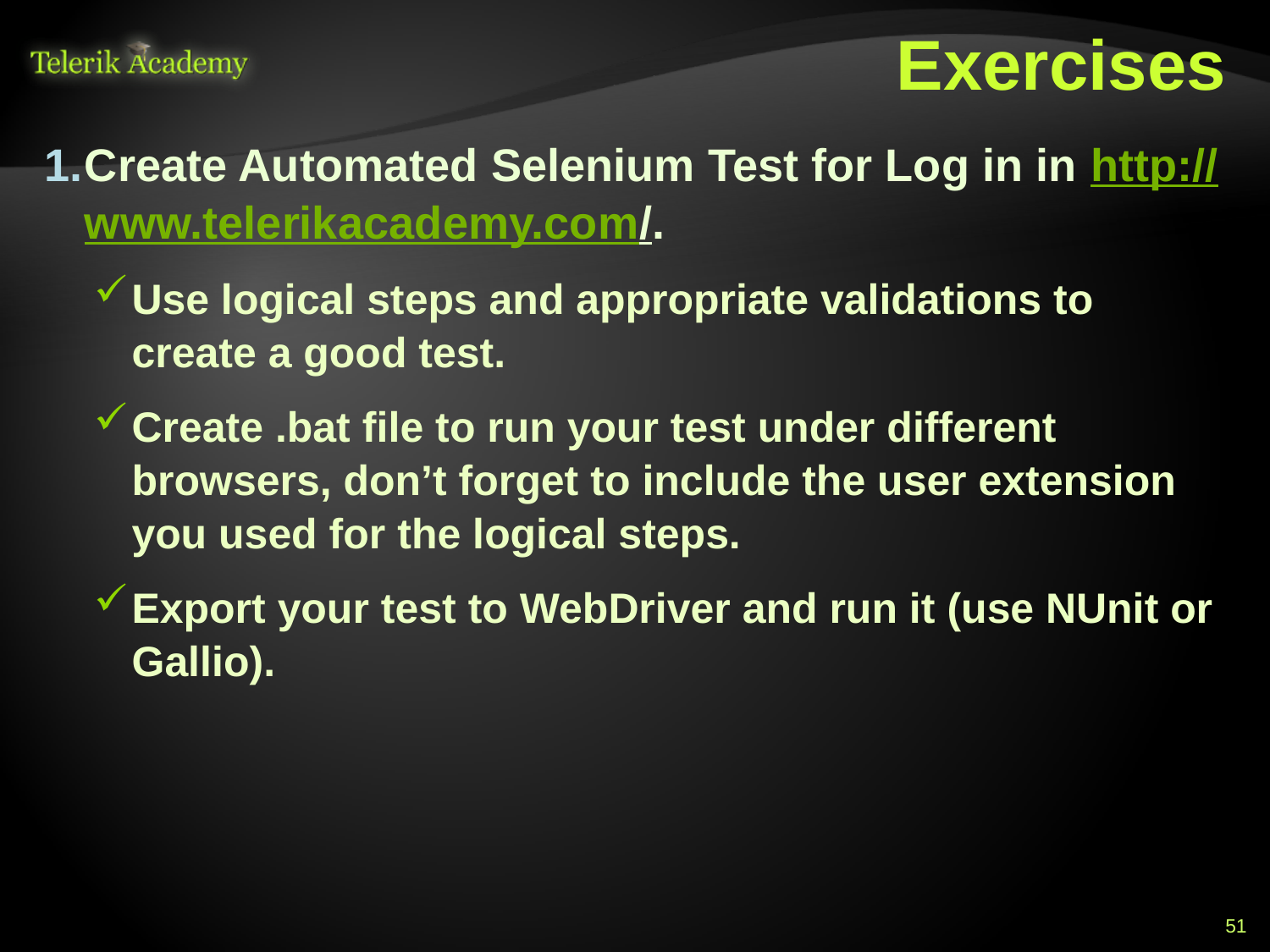

# Exercises
Create Automated Selenium Test for Log in in http://www.telerikacademy.com/.
Use logical steps and appropriate validations to create a good test.
Create .bat file to run your test under different browsers, don’t forget to include the user extension you used for the logical steps.
Export your test to WebDriver and run it (use NUnit or Gallio).
51